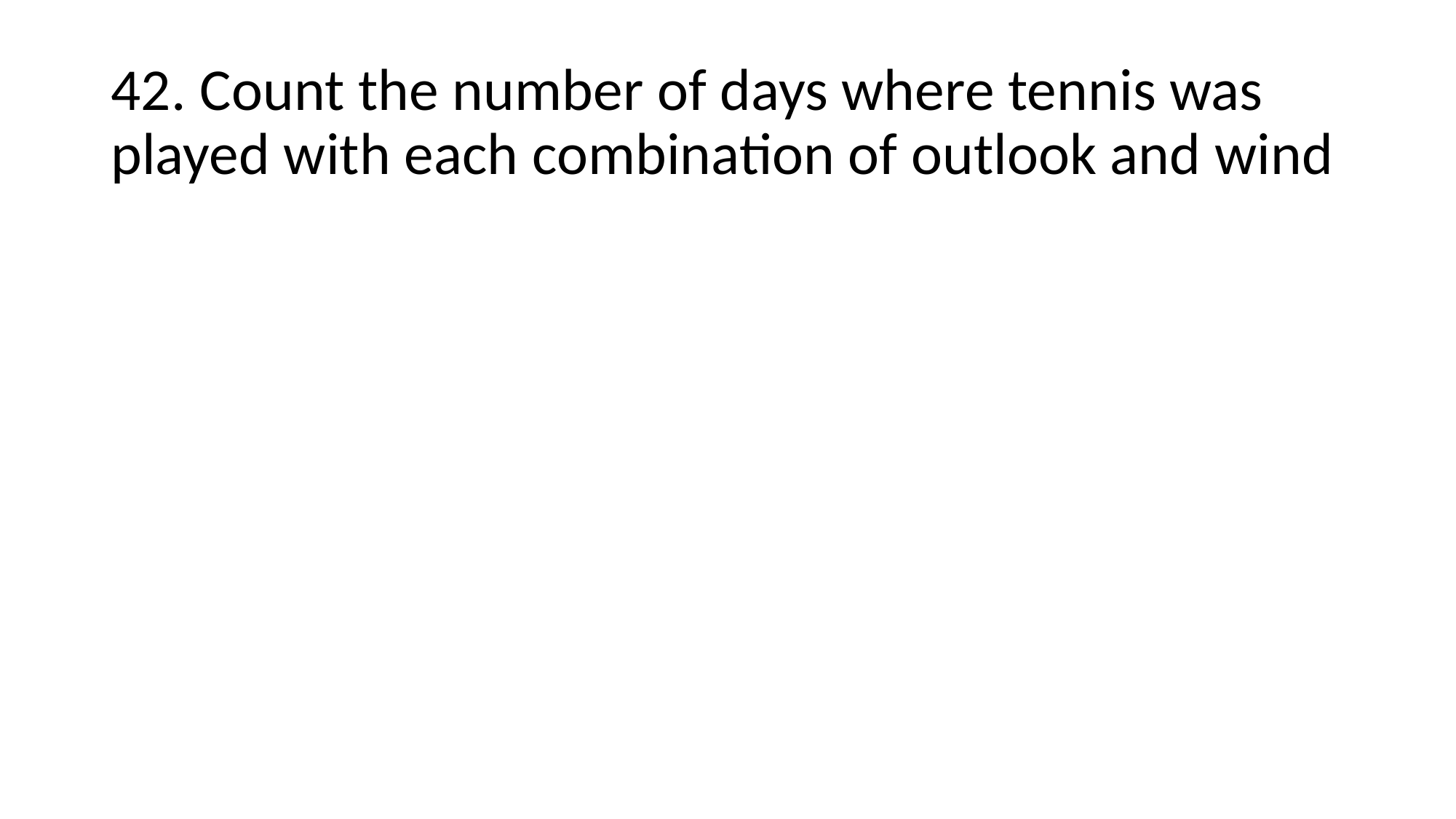

# 42. Count the number of days where tennis was played with each combination of outlook and wind